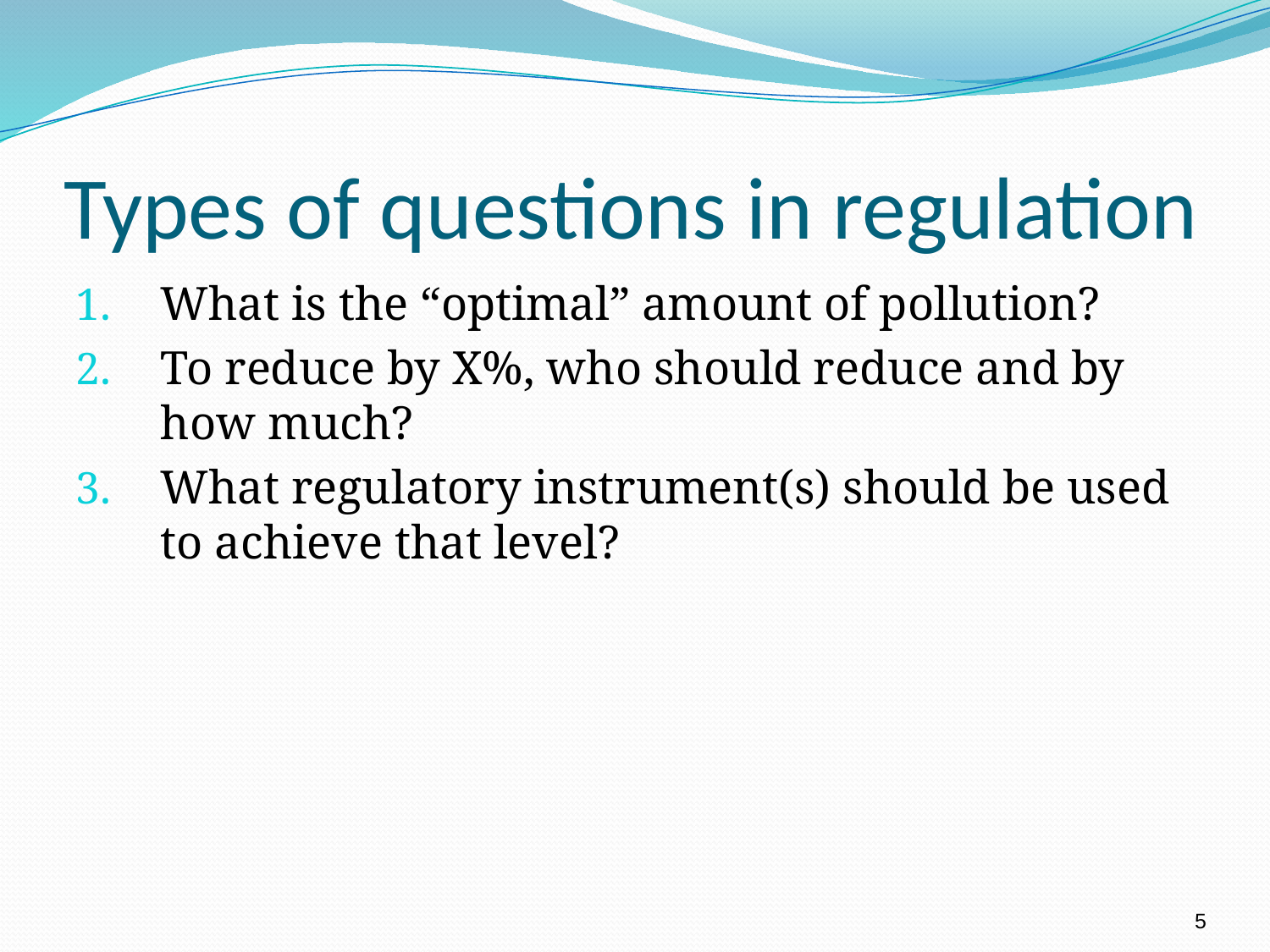

# Types of questions in regulation
What is the “optimal” amount of pollution?
To reduce by X%, who should reduce and by how much?
What regulatory instrument(s) should be used to achieve that level?
5